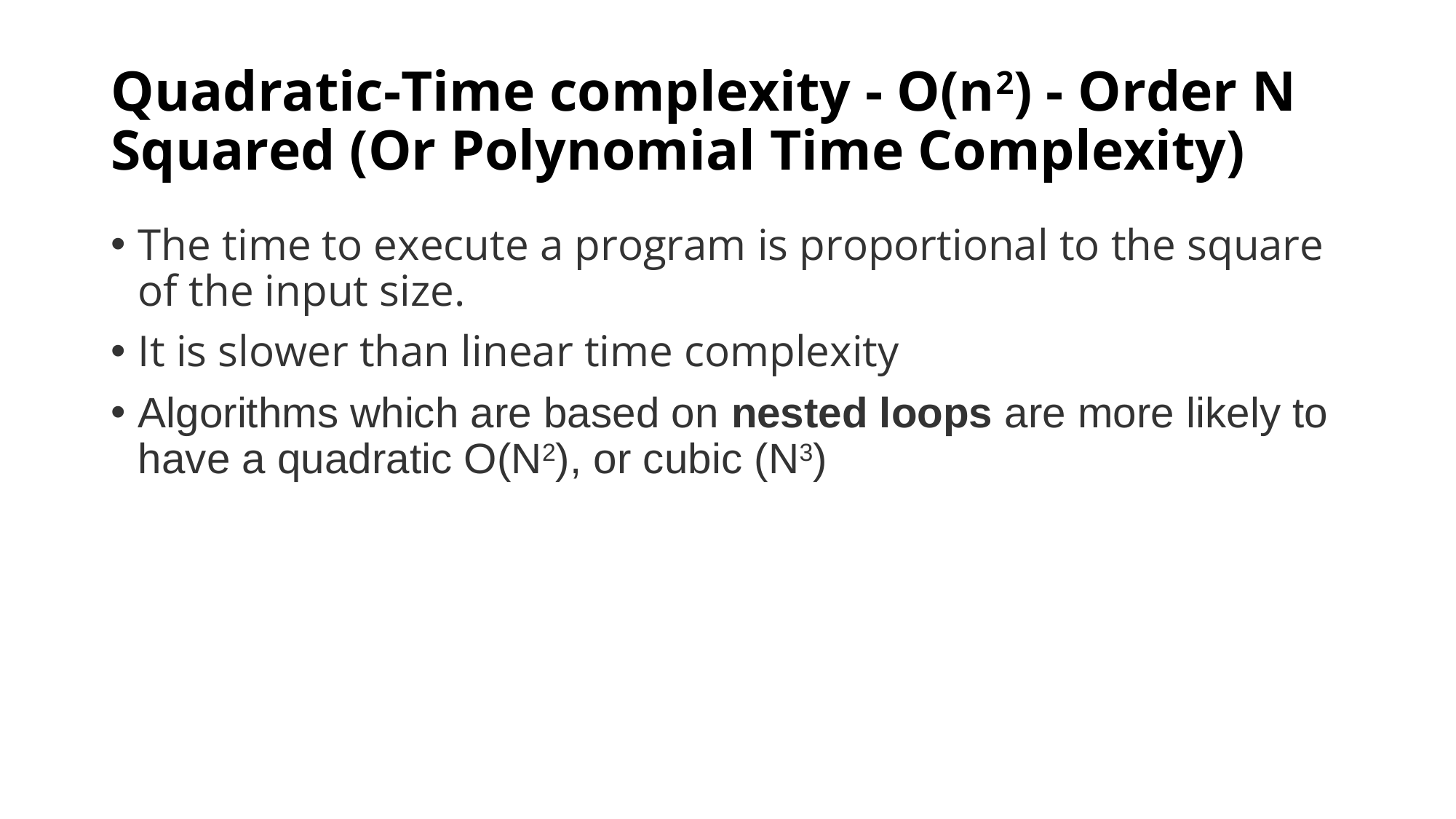

# Quadratic-Time complexity - O(n2) - Order N Squared (Or Polynomial Time Complexity)
The time to execute a program is proportional to the square of the input size.
It is slower than linear time complexity
Algorithms which are based on nested loops are more likely to have a quadratic O(N2), or cubic (N3)